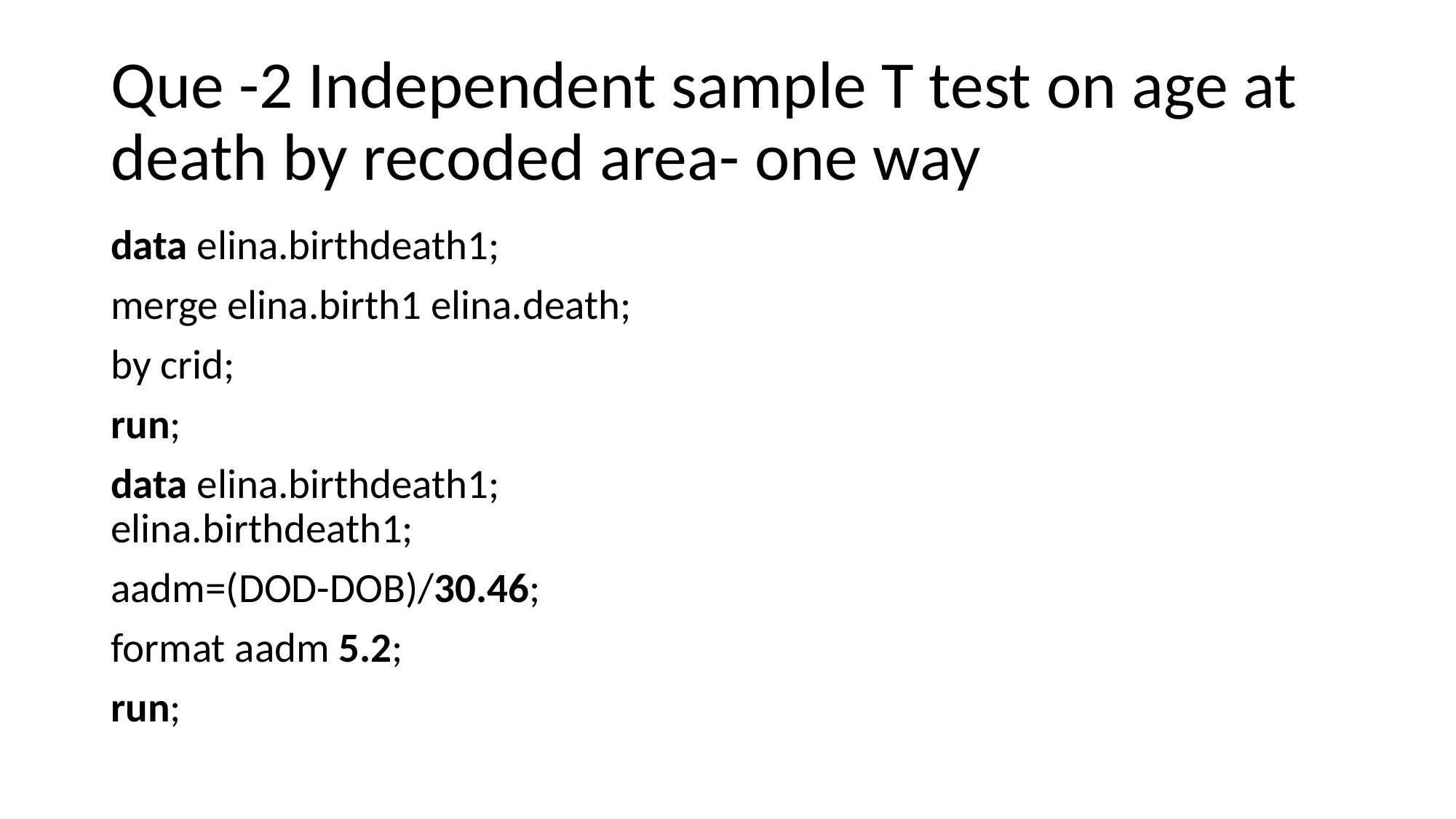

# Que -2 Independent sample T test on age at death by recoded area- one way
data elina.birthdeath1;
merge elina.birth1 elina.death;
by crid;
run;
data elina.birthdeath1; elina.birthdeath1;
aadm=(DOD-DOB)/30.46;
format aadm 5.2;
run;